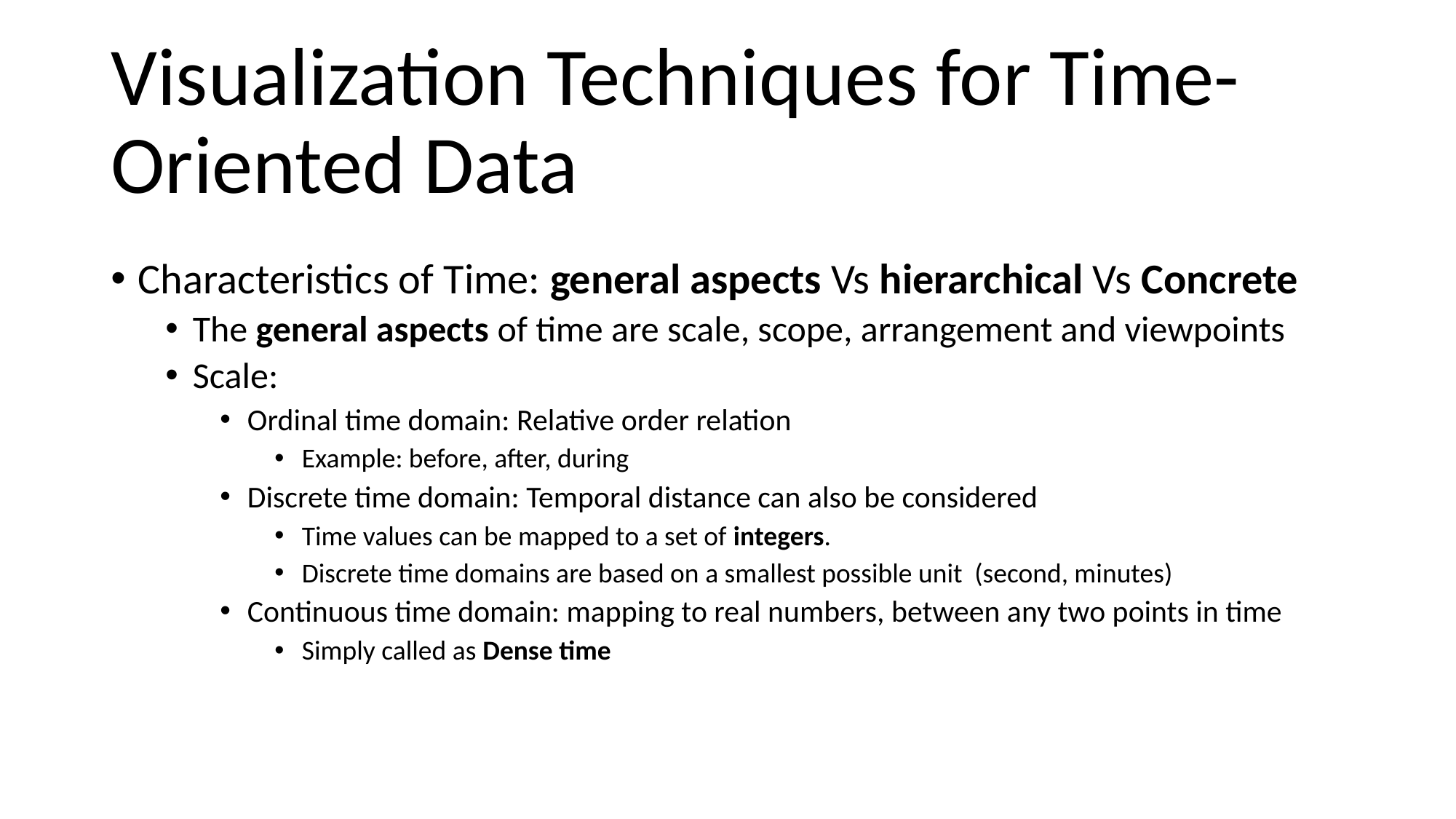

# Visualization Techniques for Time-Oriented Data
Characteristics of Time: general aspects Vs hierarchical Vs Concrete
The general aspects of time are scale, scope, arrangement and viewpoints
Scale:
Ordinal time domain: Relative order relation
Example: before, after, during
Discrete time domain: Temporal distance can also be considered
Time values can be mapped to a set of integers.
Discrete time domains are based on a smallest possible unit  (second, minutes)
Continuous time domain: mapping to real numbers, between any two points in time
Simply called as Dense time